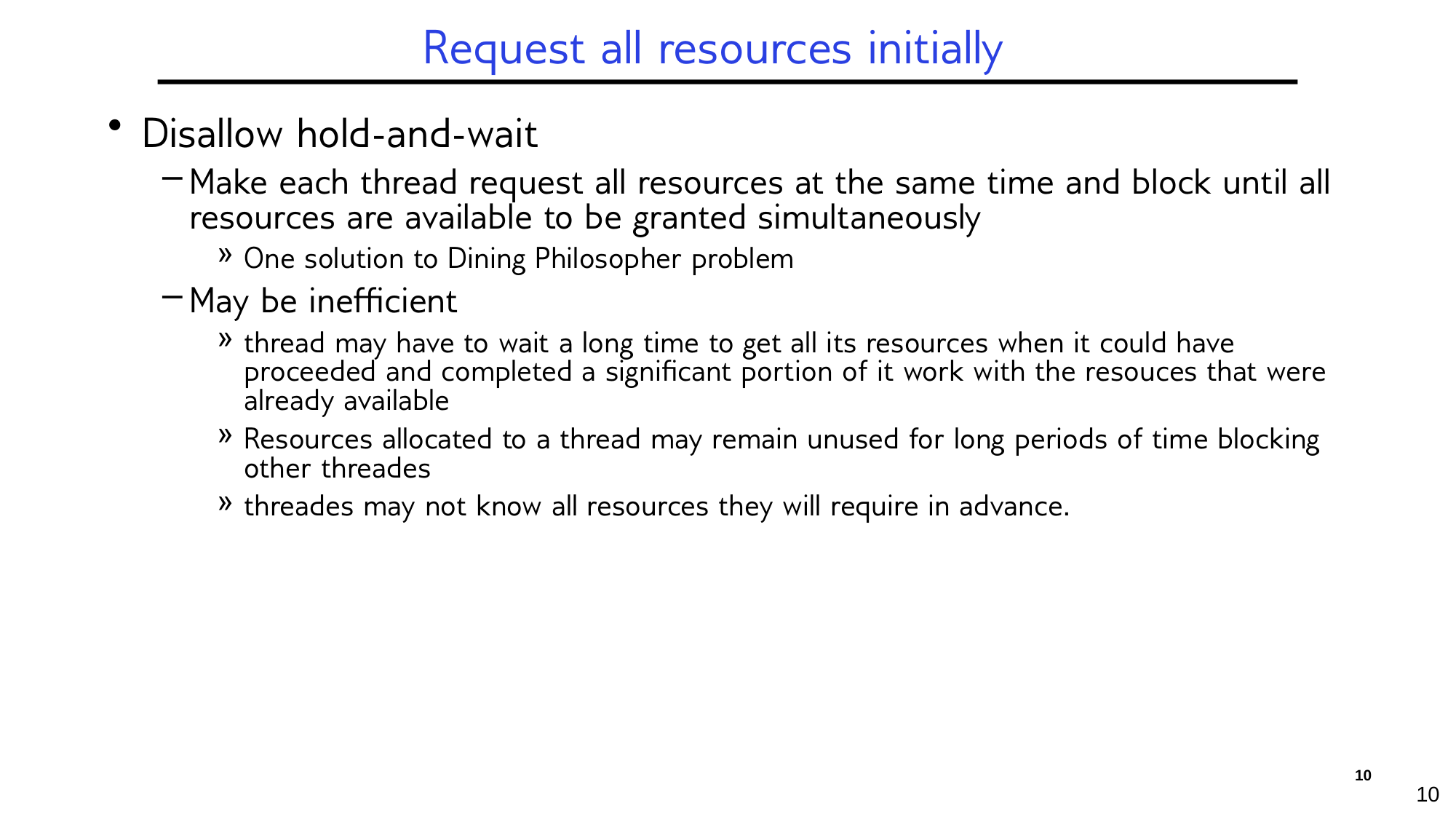

# Request all resources initially
Disallow hold-and-wait
Make each thread request all resources at the same time and block until all resources are available to be granted simultaneously
One solution to Dining Philosopher problem
May be inefficient
thread may have to wait a long time to get all its resources when it could have proceeded and completed a significant portion of it work with the resouces that were already available
Resources allocated to a thread may remain unused for long periods of time blocking other threades
threades may not know all resources they will require in advance.

10